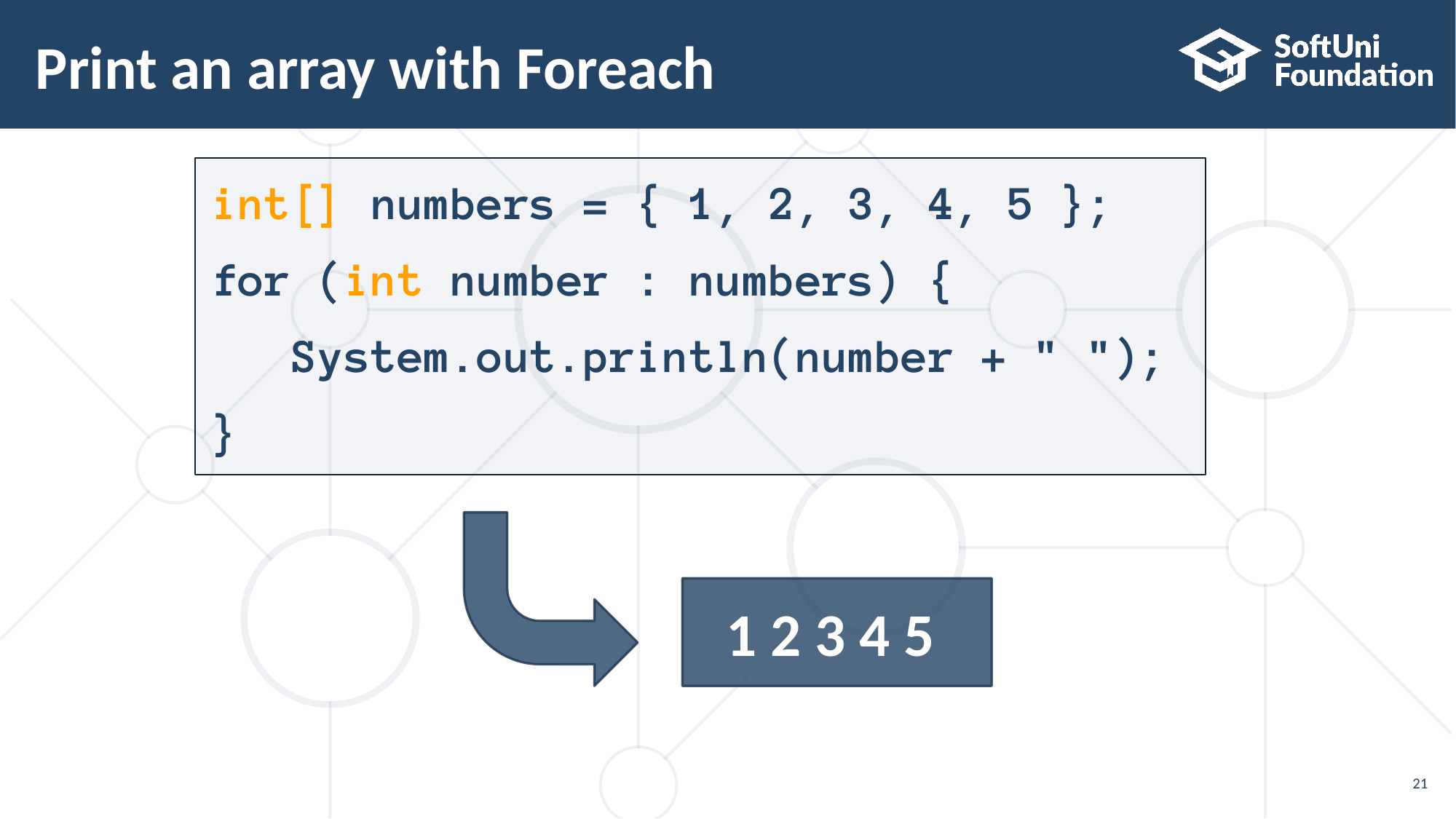

# Print an array with Foreach
int[] numbers = { 1, 2, 3, 4, 5 };
for (int number : numbers) {
   System.out.println(number + " ");
}

1 2 3 4 5
21